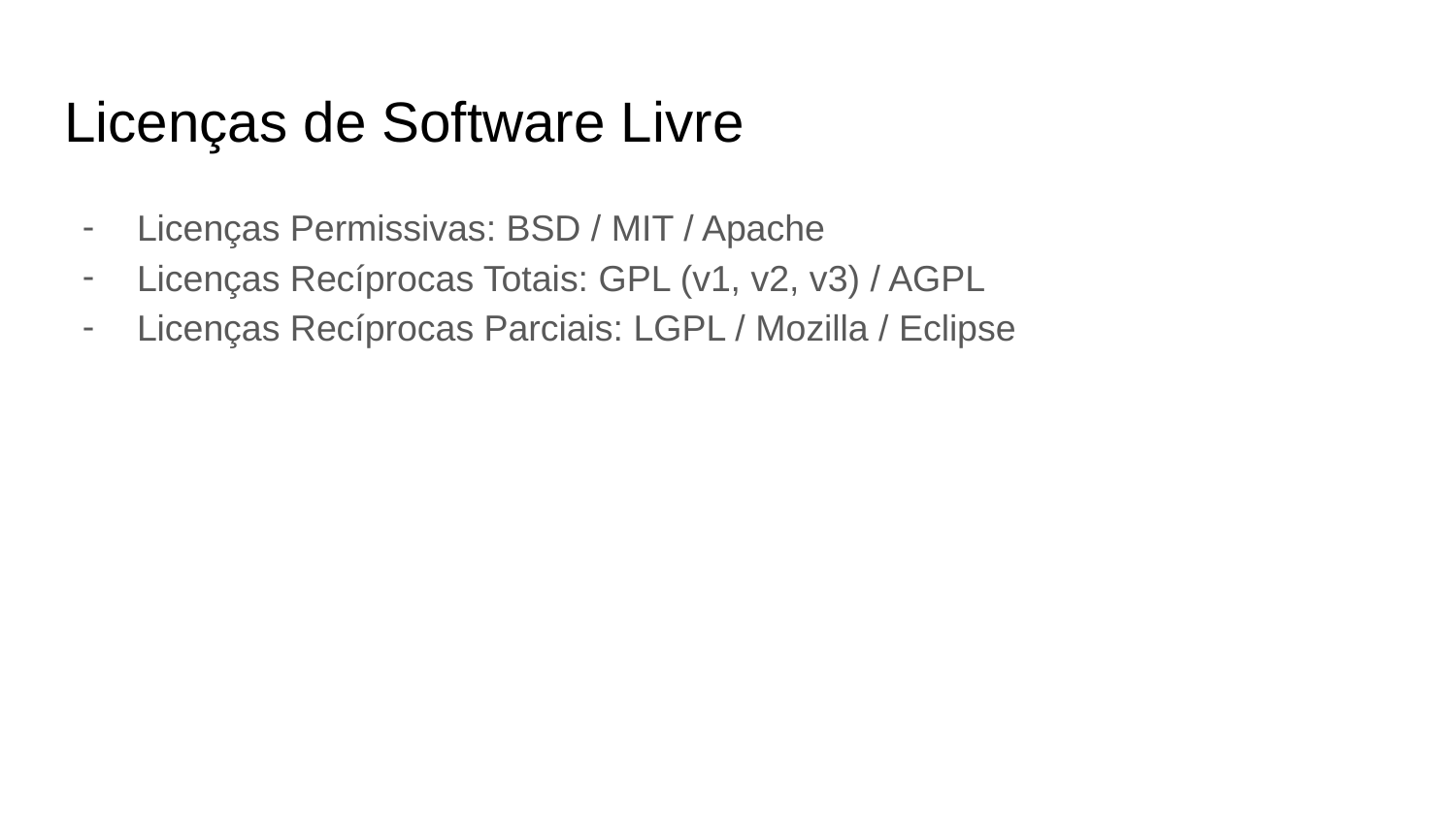

# Licenças de Software Livre
Licenças Permissivas: BSD / MIT / Apache
Licenças Recíprocas Totais: GPL (v1, v2, v3) / AGPL
Licenças Recíprocas Parciais: LGPL / Mozilla / Eclipse